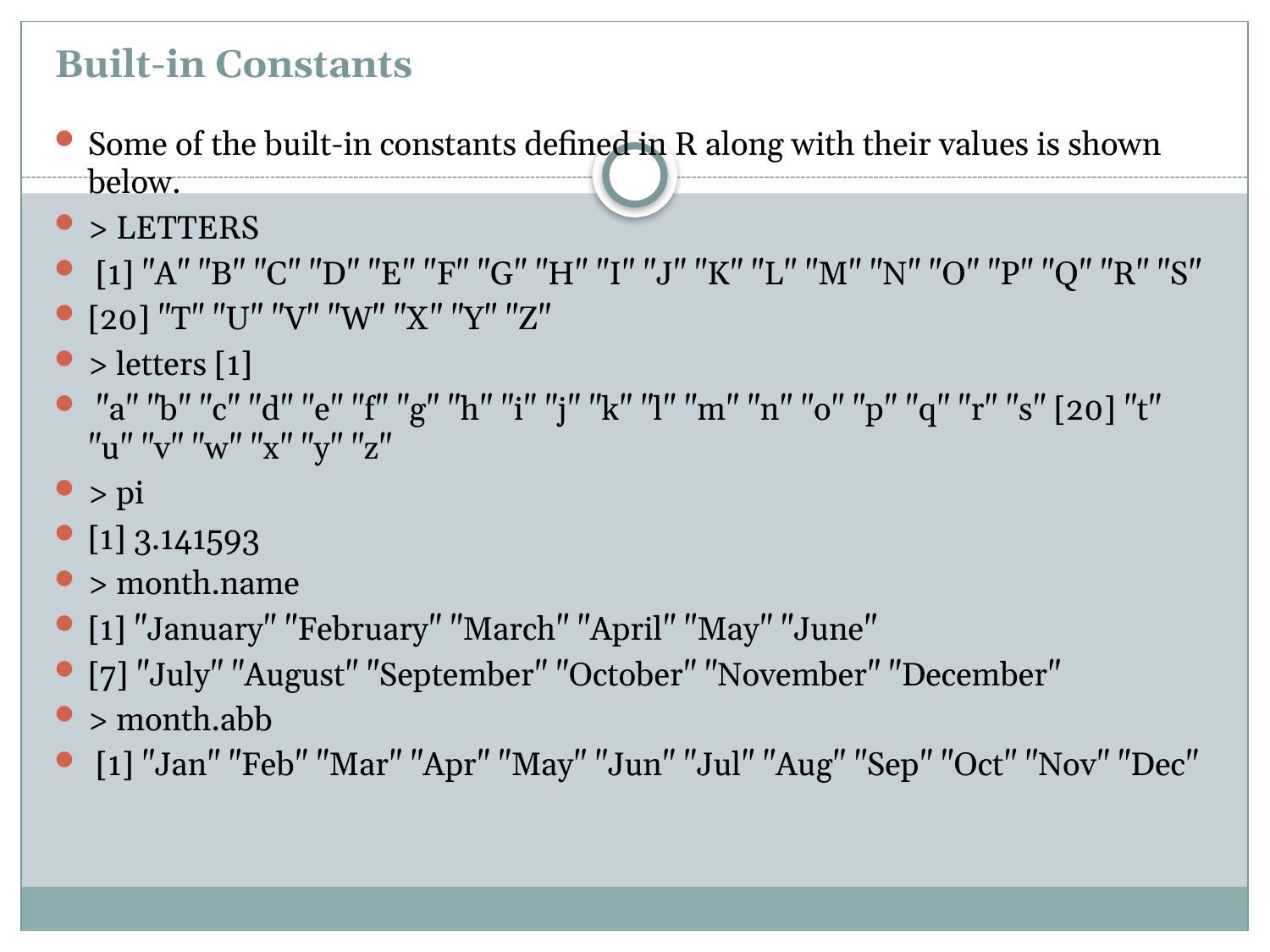

# Built-in Constants
Some of the built-in constants defined in R along with their values is shown below.
> LETTERS
 [1] "A" "B" "C" "D" "E" "F" "G" "H" "I" "J" "K" "L" "M" "N" "O" "P" "Q" "R" "S"
[20] "T" "U" "V" "W" "X" "Y" "Z"
> letters [1]
 "a" "b" "c" "d" "e" "f" "g" "h" "i" "j" "k" "l" "m" "n" "o" "p" "q" "r" "s" [20] "t" "u" "v" "w" "x" "y" "z"
> pi
[1] 3.141593
> month.name
[1] "January" "February" "March" "April" "May" "June"
[7] "July" "August" "September" "October" "November" "December"
> month.abb
 [1] "Jan" "Feb" "Mar" "Apr" "May" "Jun" "Jul" "Aug" "Sep" "Oct" "Nov" "Dec"